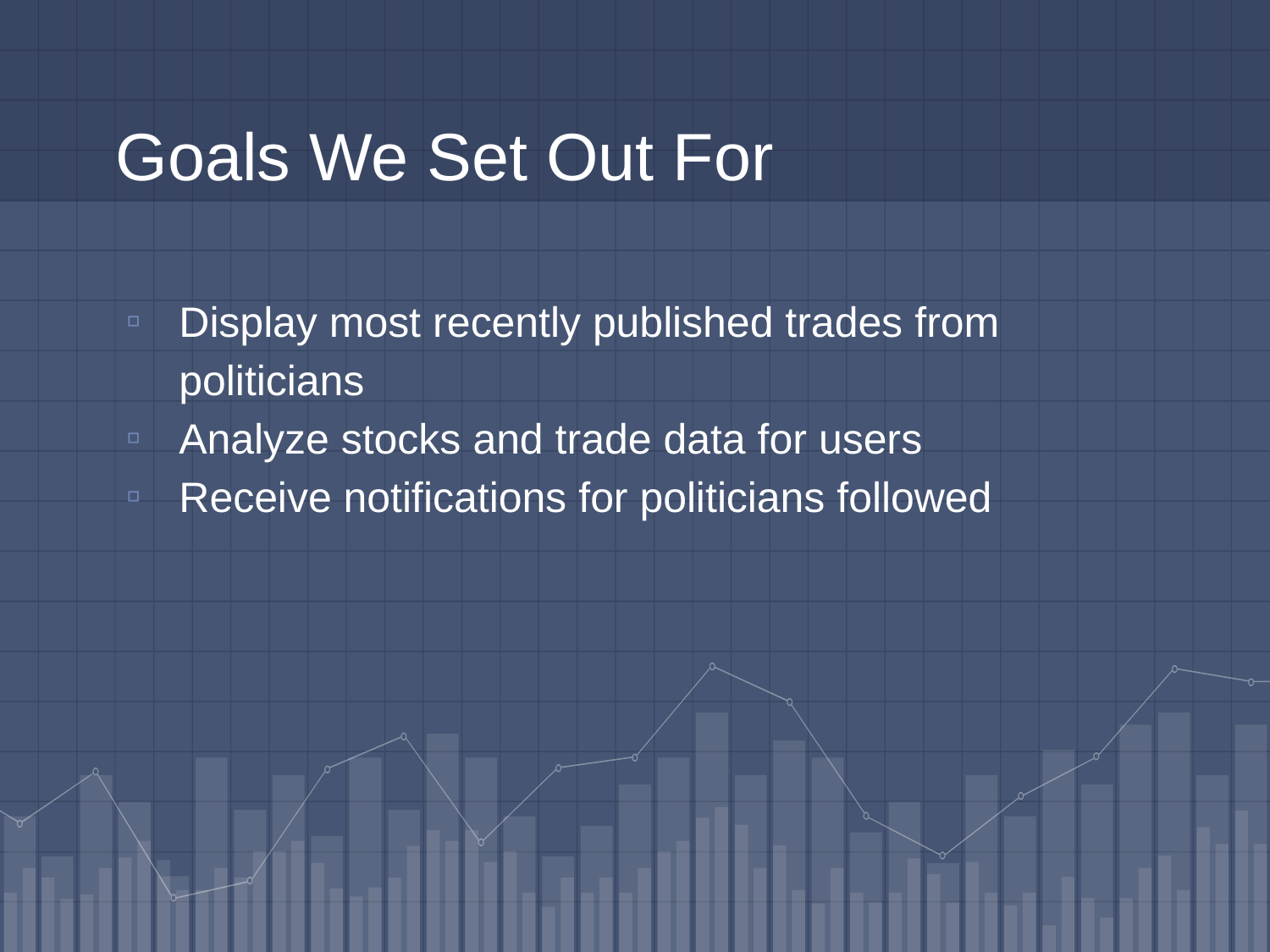

# Goals We Set Out For

Display most recently published trades from politicians
Analyze stocks and trade data for users
Receive notifications for politicians followed